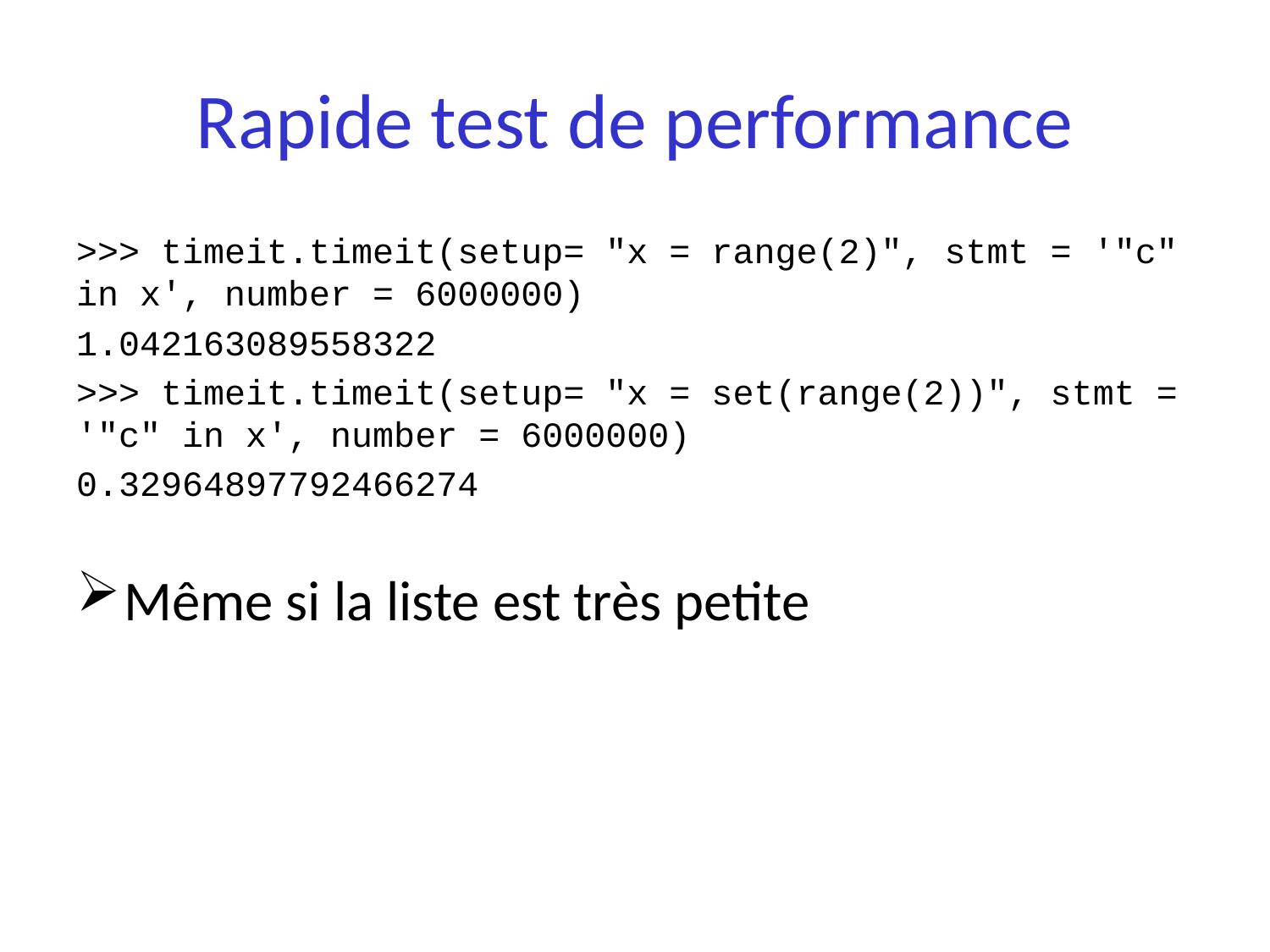

# Rapide test de performance
>>> timeit.timeit(setup= "x = range(2)", stmt = '"c" in x', number = 6000000)
1.042163089558322
>>> timeit.timeit(setup= "x = set(range(2))", stmt = '"c" in x', number = 6000000)
0.32964897792466274

Même si la liste est très petite